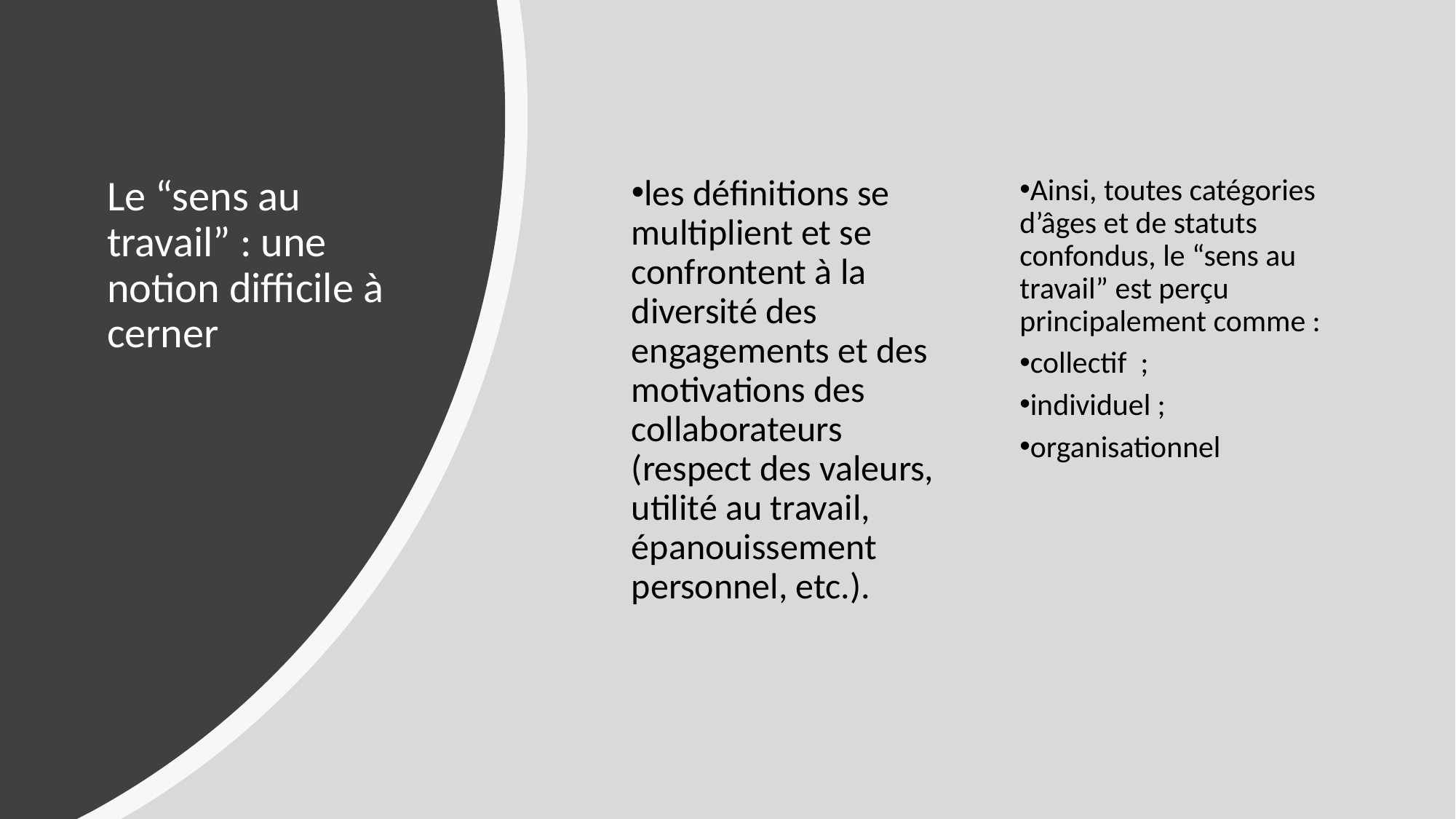

# Le “sens au travail” : une notion difficile à cerner
les définitions se multiplient et se confrontent à la diversité des engagements et des motivations des collaborateurs (respect des valeurs, utilité au travail, épanouissement personnel, etc.).

Ainsi, toutes catégories d’âges et de statuts confondus, le “sens au travail” est perçu principalement comme :
collectif  ;
individuel ;
organisationnel